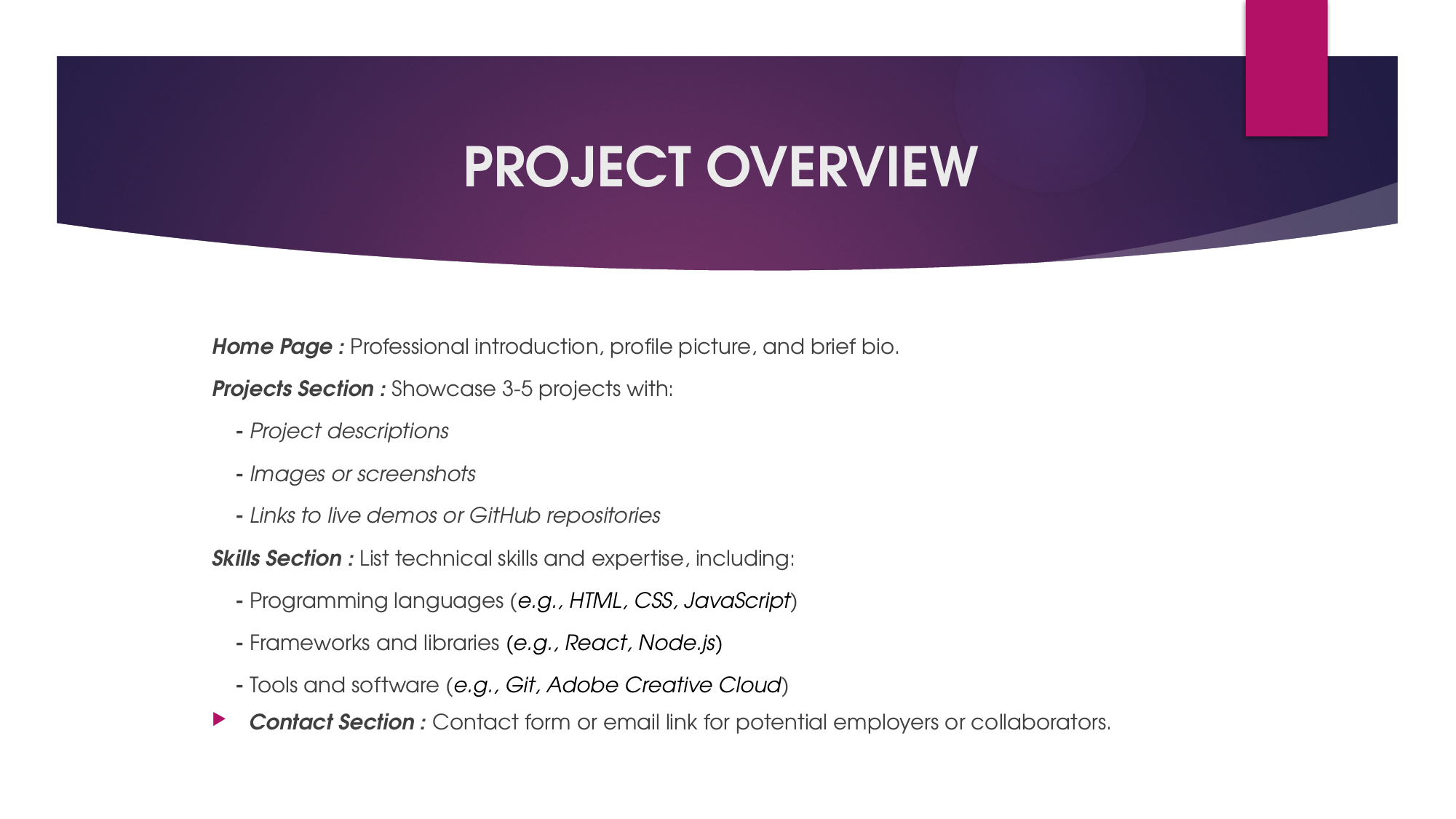

# PROJECT OVERVIEW
Home Page : Professional introduction, profile picture, and brief bio.
Projects Section : Showcase 3-5 projects with:
    - Project descriptions
    - Images or screenshots
    - Links to live demos or GitHub repositories
Skills Section : List technical skills and expertise, including:
    - Programming languages (e.g., HTML, CSS, JavaScript)
    - Frameworks and libraries (e.g., React, Node.js)
    - Tools and software (e.g., Git, Adobe Creative Cloud)
Contact Section : Contact form or email link for potential employers or collaborators.